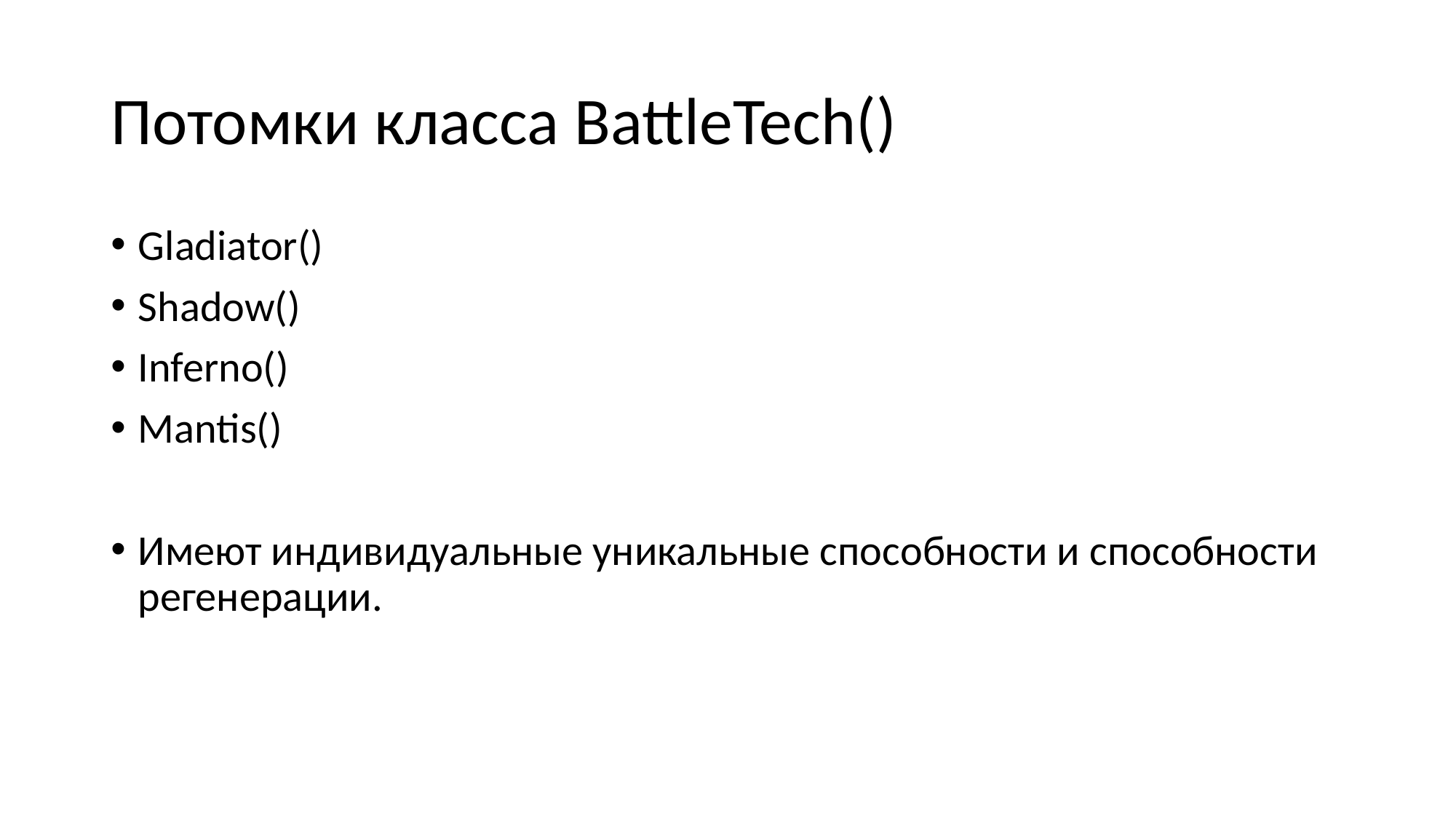

# Потомки класса BattleTech()
Gladiator()
Shadow()
Inferno()
Mantis()

Имеют индивидуальные уникальные способности и способности регенерации.